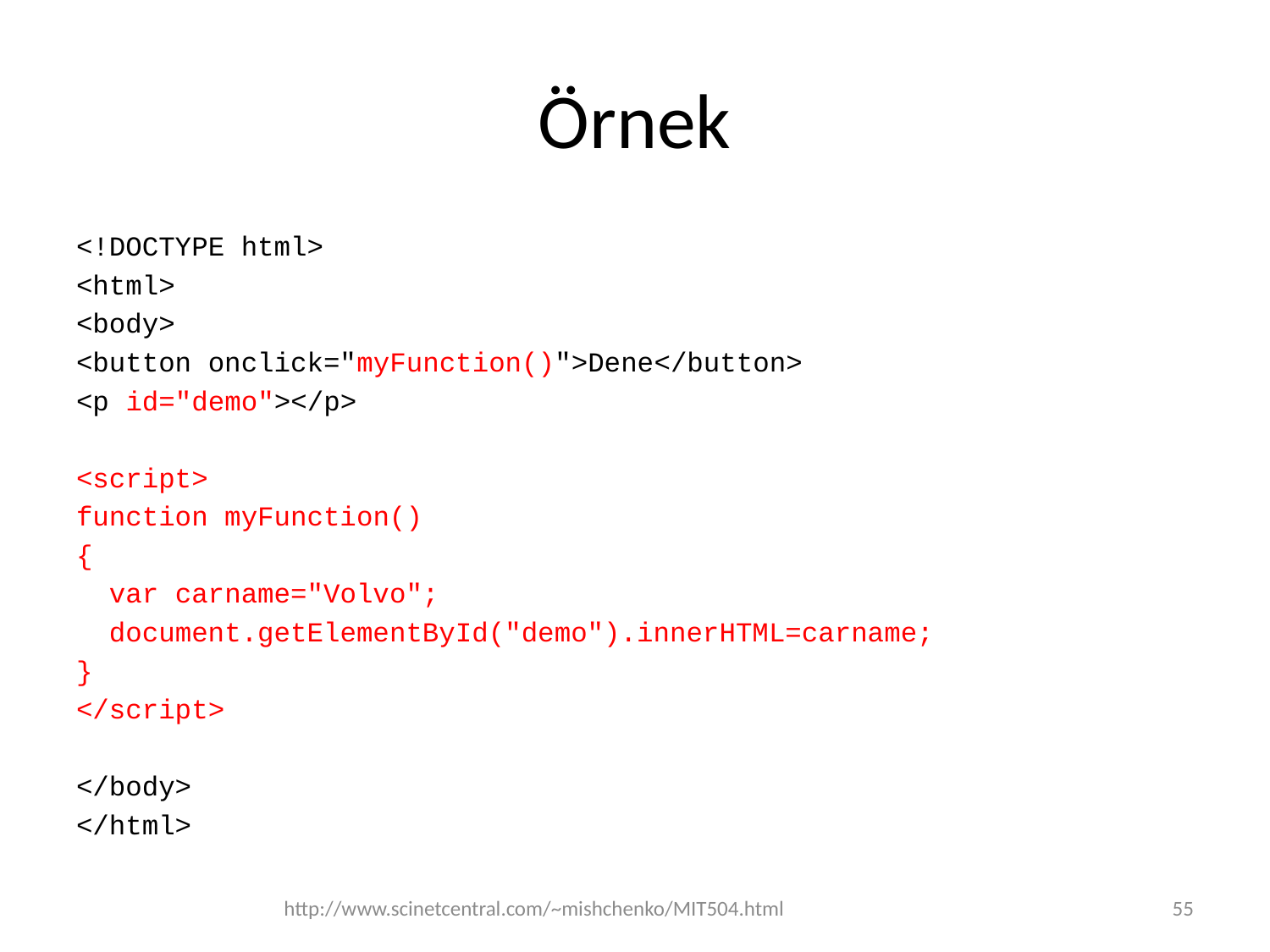

# Örnek
<!DOCTYPE html>
<html>
<body>
<button onclick="myFunction()">Dene</button>
<p id="demo"></p>

<script>
function myFunction()
{
  var carname="Volvo";
  document.getElementById("demo").innerHTML=carname;
}
</script>

</body>
</html>
http://www.scinetcentral.com/~mishchenko/MIT504.html
55